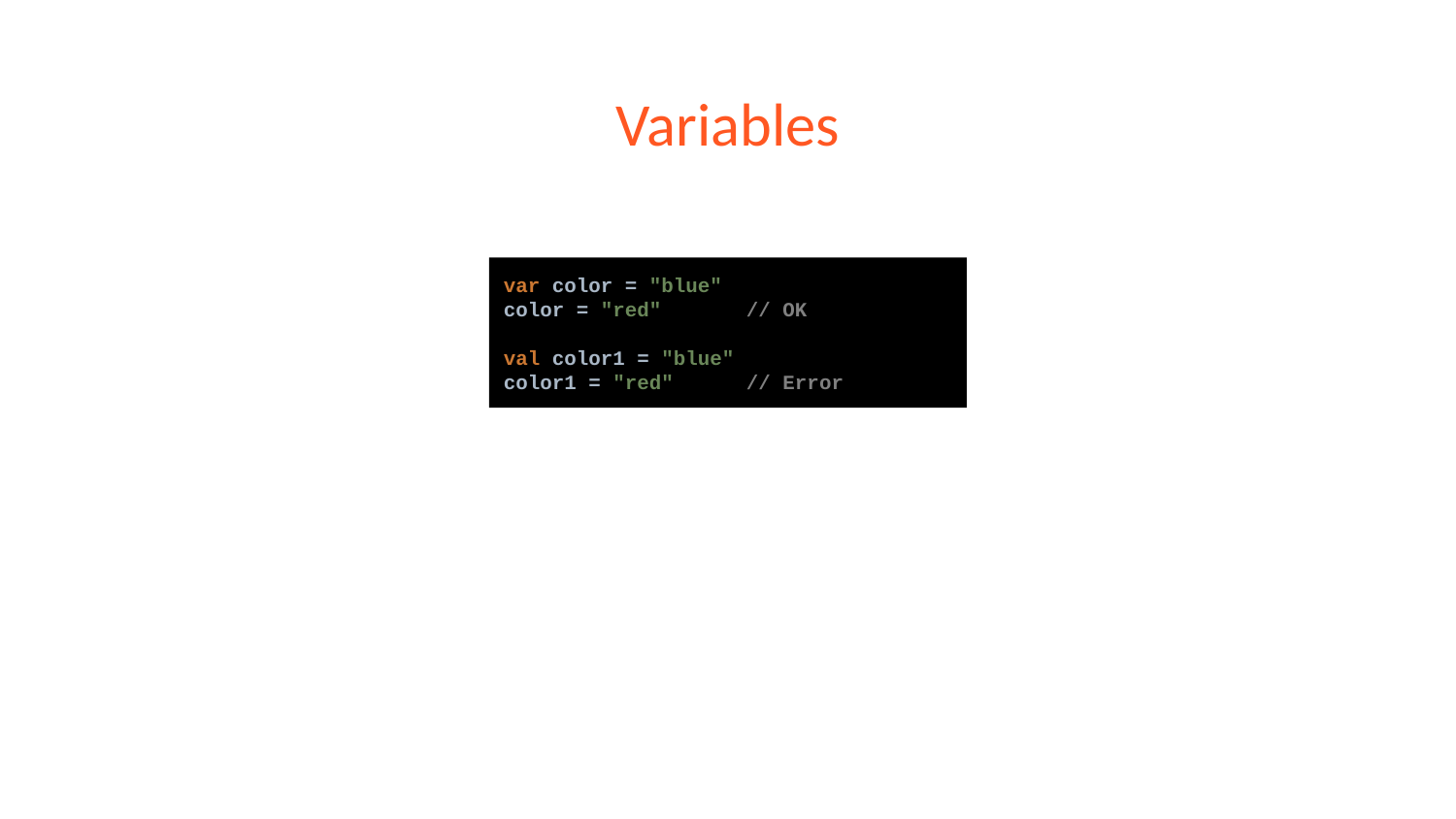

# Variables
var color = "blue"
color = "red"       // OK

val color1 = "blue"
color1 = "red"      // Error